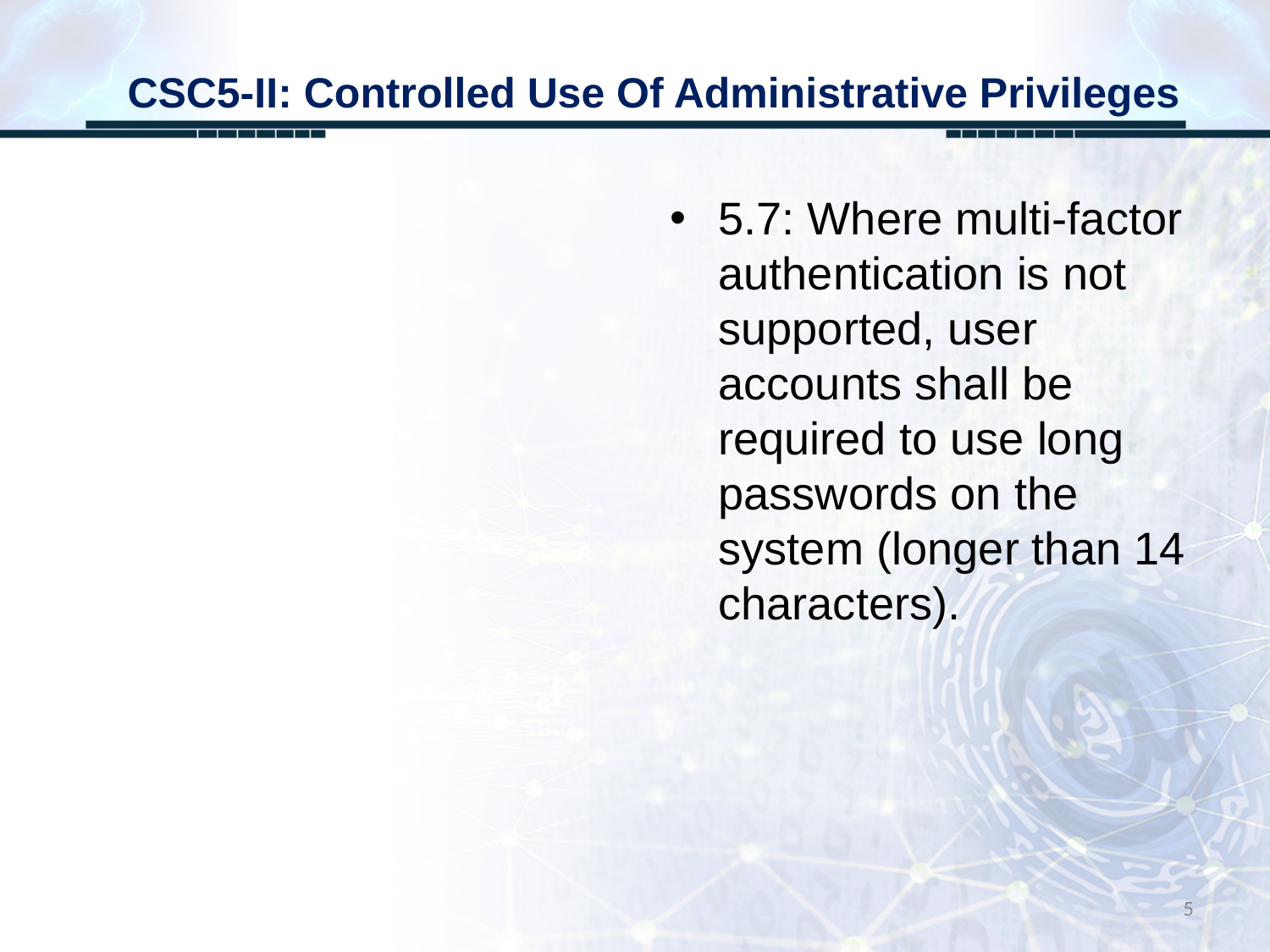

# CSC5-II: Controlled Use Of Administrative Privileges
5.7: Where multi-factor authentication is not supported, user accounts shall be required to use long passwords on the system (longer than 14 characters).
5